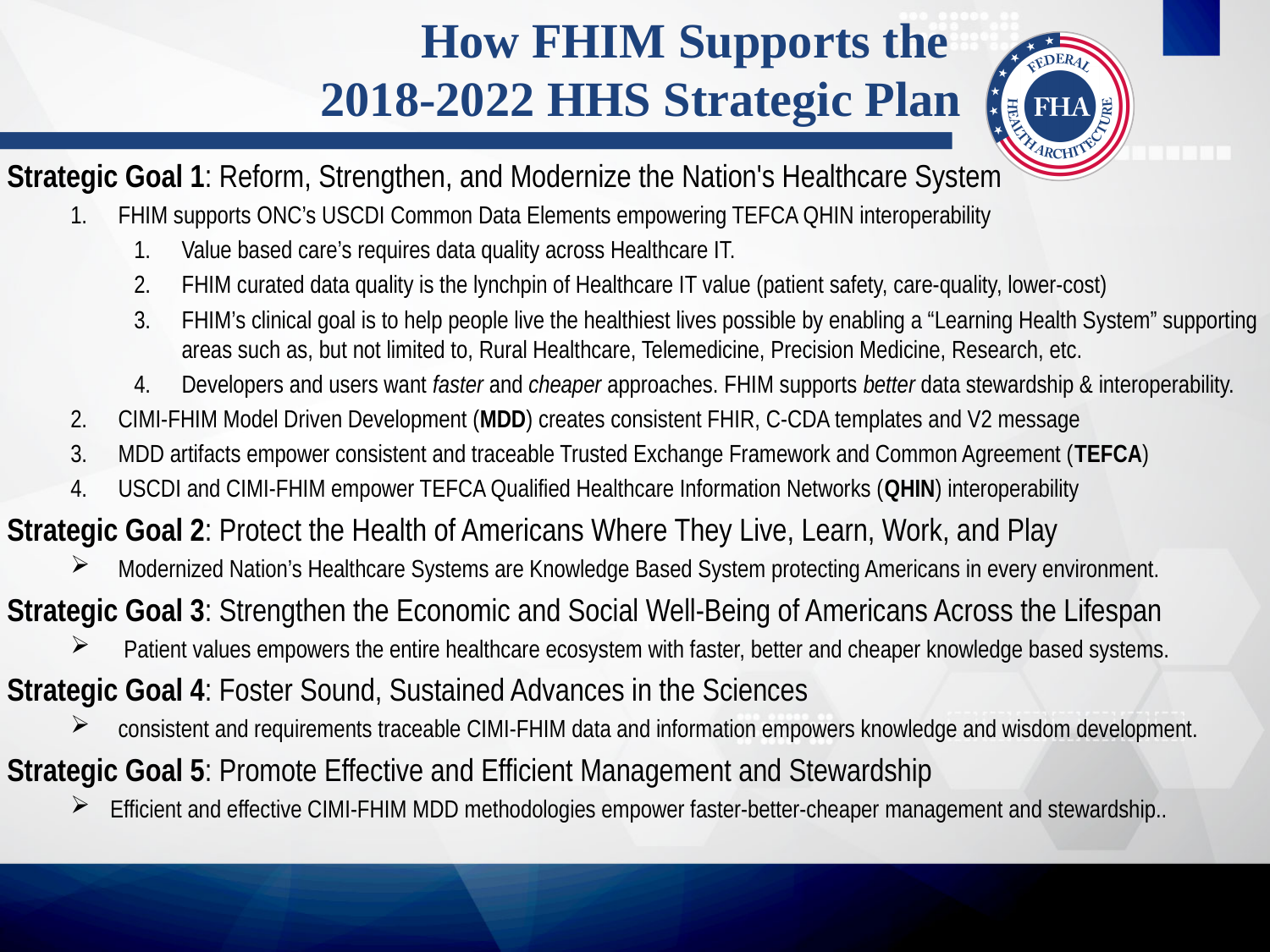

# How FHIM Supports the 2018-2022 HHS Strategic Plan
6
Strategic Goal 1: Reform, Strengthen, and Modernize the Nation's Healthcare System
FHIM supports ONC’s USCDI Common Data Elements empowering TEFCA QHIN interoperability
Value based care’s requires data quality across Healthcare IT.
FHIM curated data quality is the lynchpin of Healthcare IT value (patient safety, care-quality, lower-cost)
FHIM’s clinical goal is to help people live the healthiest lives possible by enabling a “Learning Health System” supporting areas such as, but not limited to, Rural Healthcare, Telemedicine, Precision Medicine, Research, etc.
Developers and users want faster and cheaper approaches. FHIM supports better data stewardship & interoperability.
CIMI-FHIM Model Driven Development (MDD) creates consistent FHIR, C-CDA templates and V2 message
MDD artifacts empower consistent and traceable Trusted Exchange Framework and Common Agreement (TEFCA)
USCDI and CIMI-FHIM empower TEFCA Qualified Healthcare Information Networks (QHIN) interoperability
Strategic Goal 2: Protect the Health of Americans Where They Live, Learn, Work, and Play
Modernized Nation’s Healthcare Systems are Knowledge Based System protecting Americans in every environment.
Strategic Goal 3: Strengthen the Economic and Social Well-Being of Americans Across the Lifespan
 Patient values empowers the entire healthcare ecosystem with faster, better and cheaper knowledge based systems.
Strategic Goal 4: Foster Sound, Sustained Advances in the Sciences
consistent and requirements traceable CIMI-FHIM data and information empowers knowledge and wisdom development.
Strategic Goal 5: Promote Effective and Efficient Management and Stewardship
Efficient and effective CIMI-FHIM MDD methodologies empower faster-better-cheaper management and stewardship..